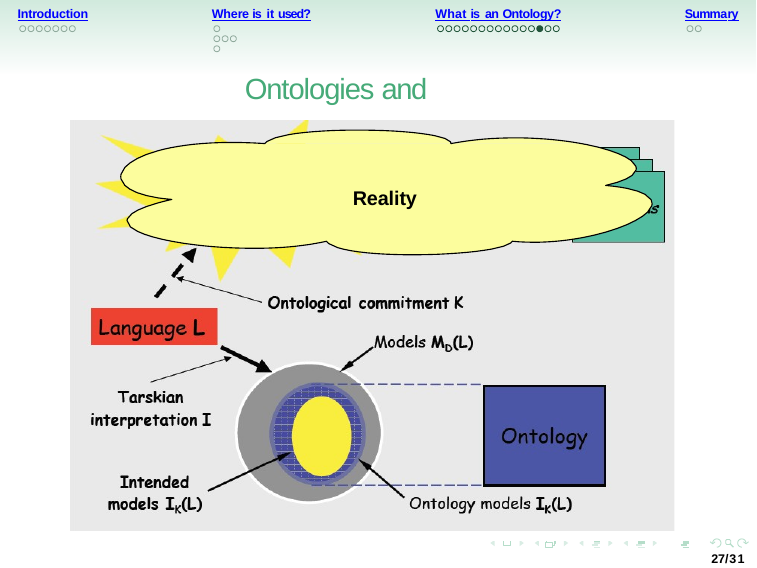

Introduction
Where is  it used?
What is  an Ontology?
Summary

Ontologies and reality

Reality

27/31